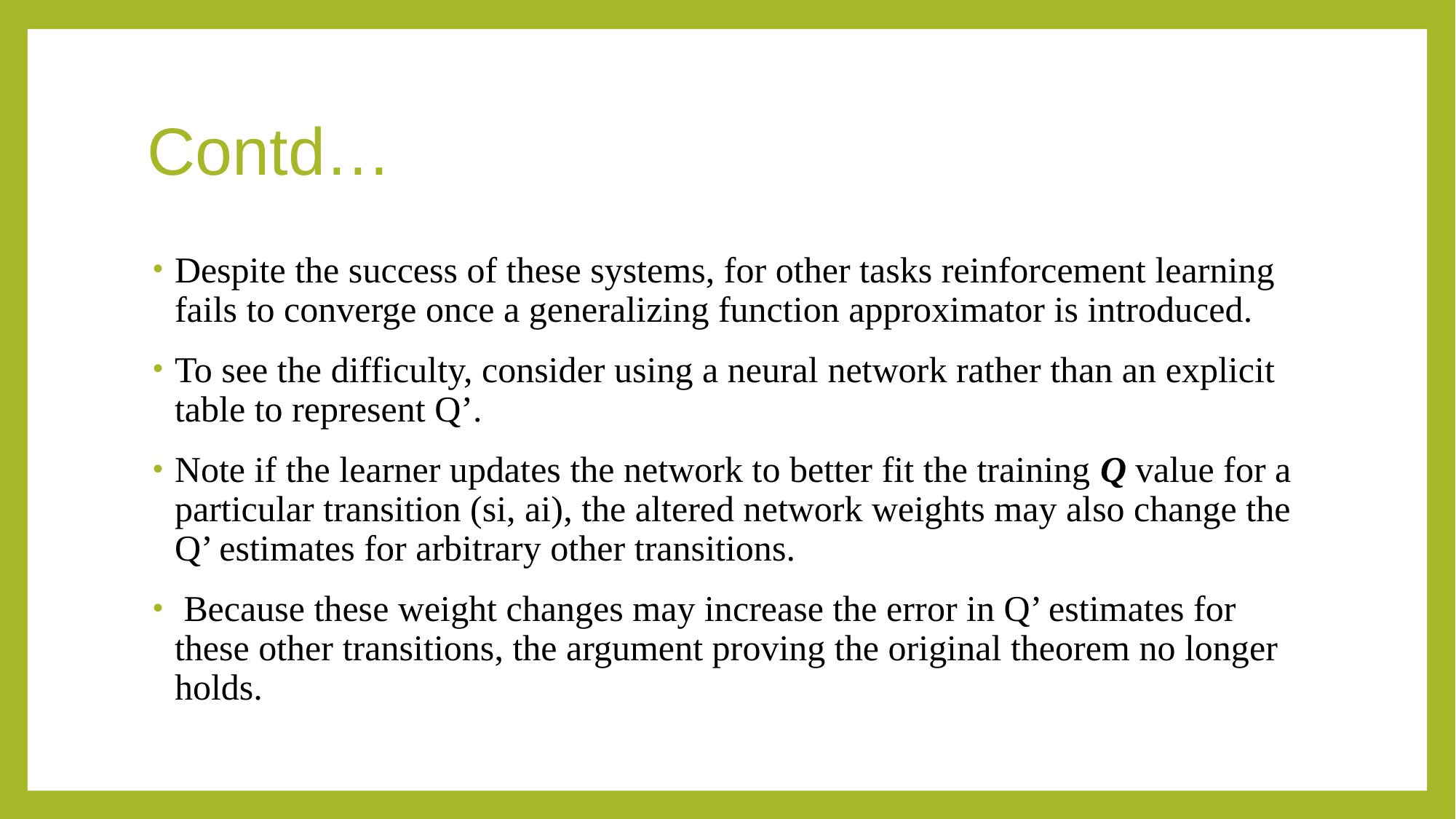

# Contd…
Despite the success of these systems, for other tasks reinforcement learning fails to converge once a generalizing function approximator is introduced.
To see the difficulty, consider using a neural network rather than an explicit table to represent Q’.
Note if the learner updates the network to better fit the training Q value for a particular transition (si, ai), the altered network weights may also change the Q’ estimates for arbitrary other transitions.
 Because these weight changes may increase the error in Q’ estimates for these other transitions, the argument proving the original theorem no longer holds.